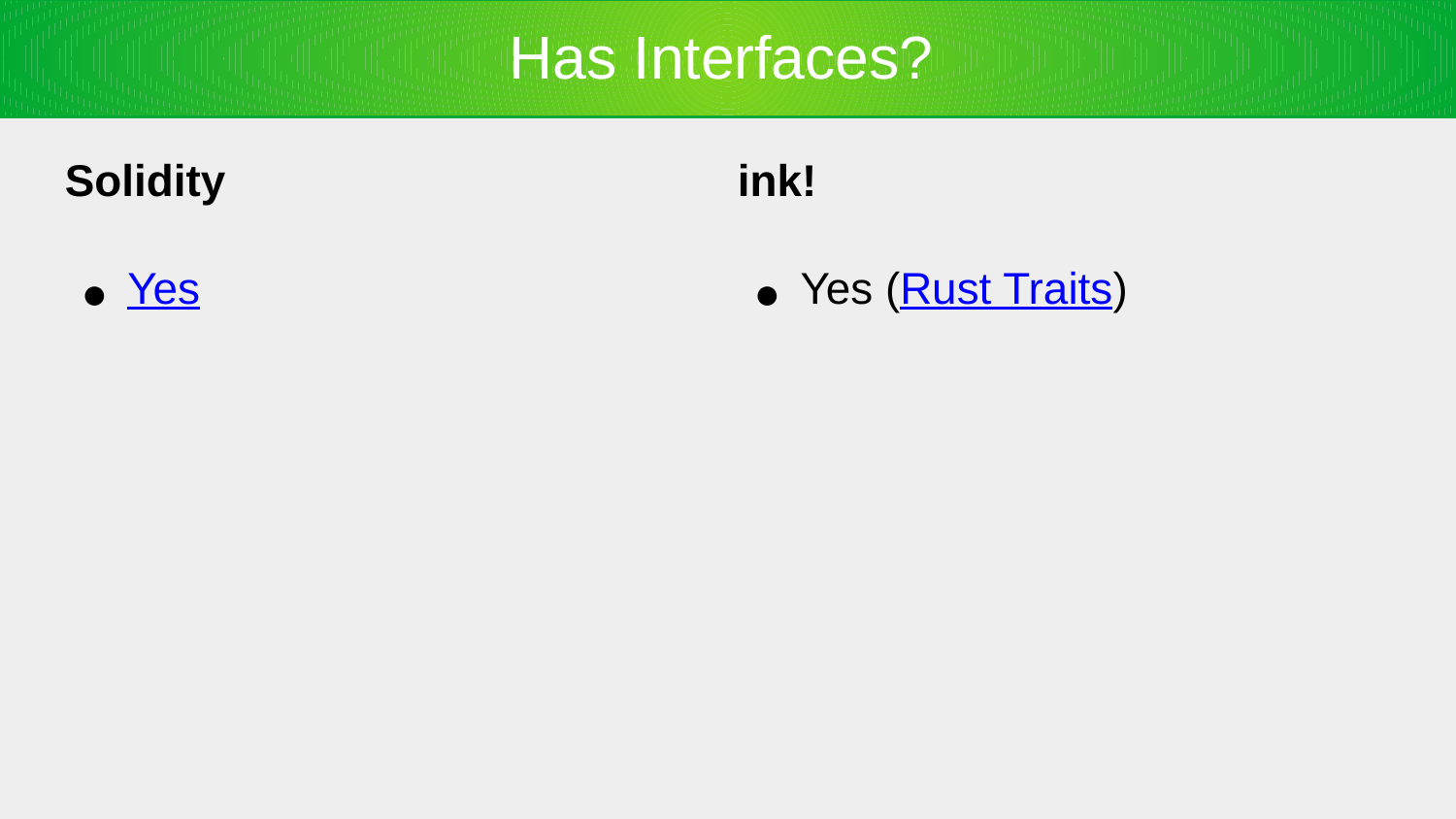

Has Interfaces?
Solidity
ink!
Yes
Yes (Rust Traits)